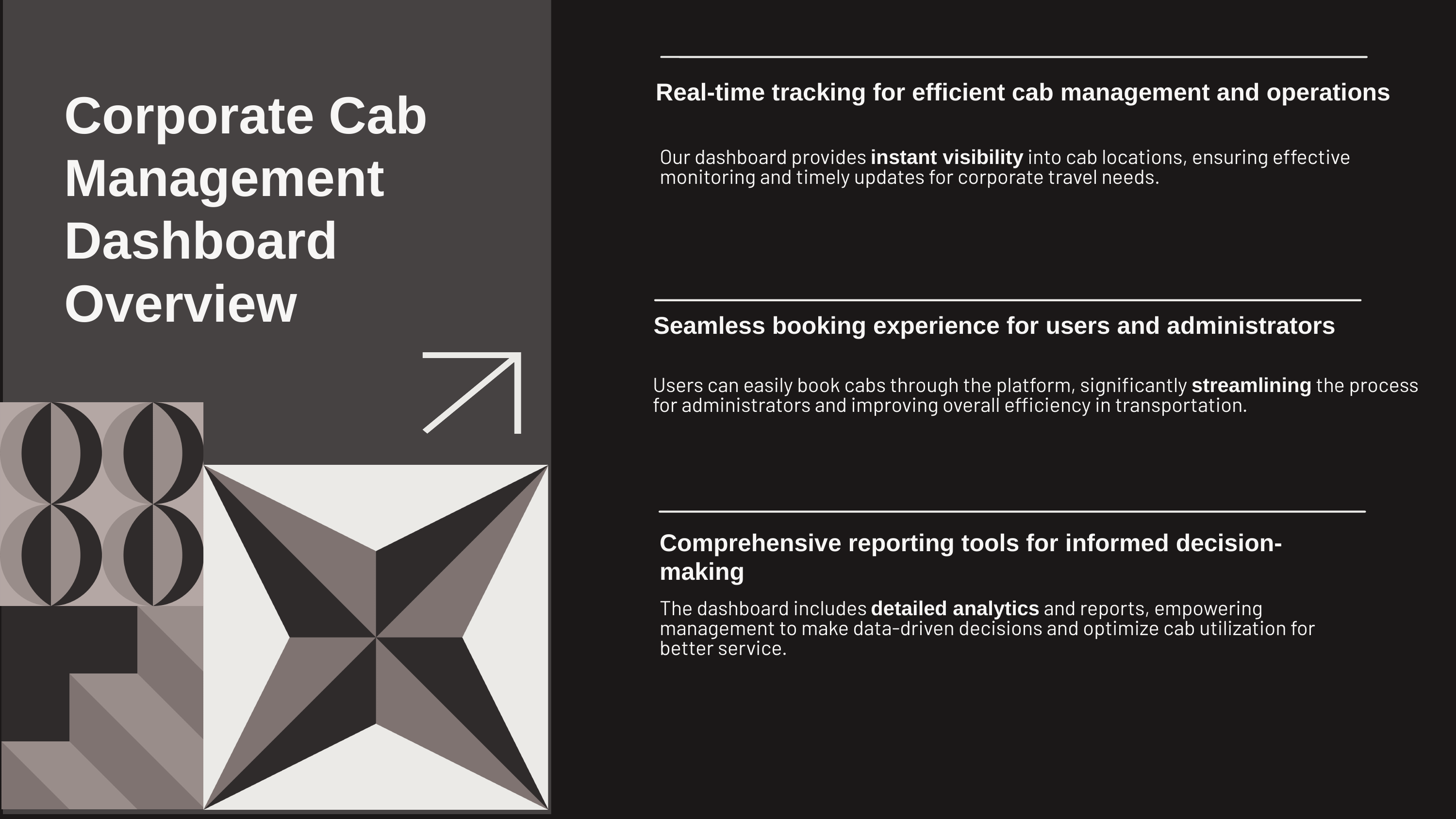

Real-time tracking for efficient cab management and operations
Our dashboard provides instant visibility into cab locations, ensuring effective monitoring and timely updates for corporate travel needs.
Corporate Cab Management Dashboard Overview

Seamless booking experience for users and administrators
Users can easily book cabs through the platform, significantly streamlining the process for administrators and improving overall efficiency in transportation.

Comprehensive reporting tools for informed decision-making
The dashboard includes detailed analytics and reports, empowering management to make data-driven decisions and optimize cab utilization for better service.